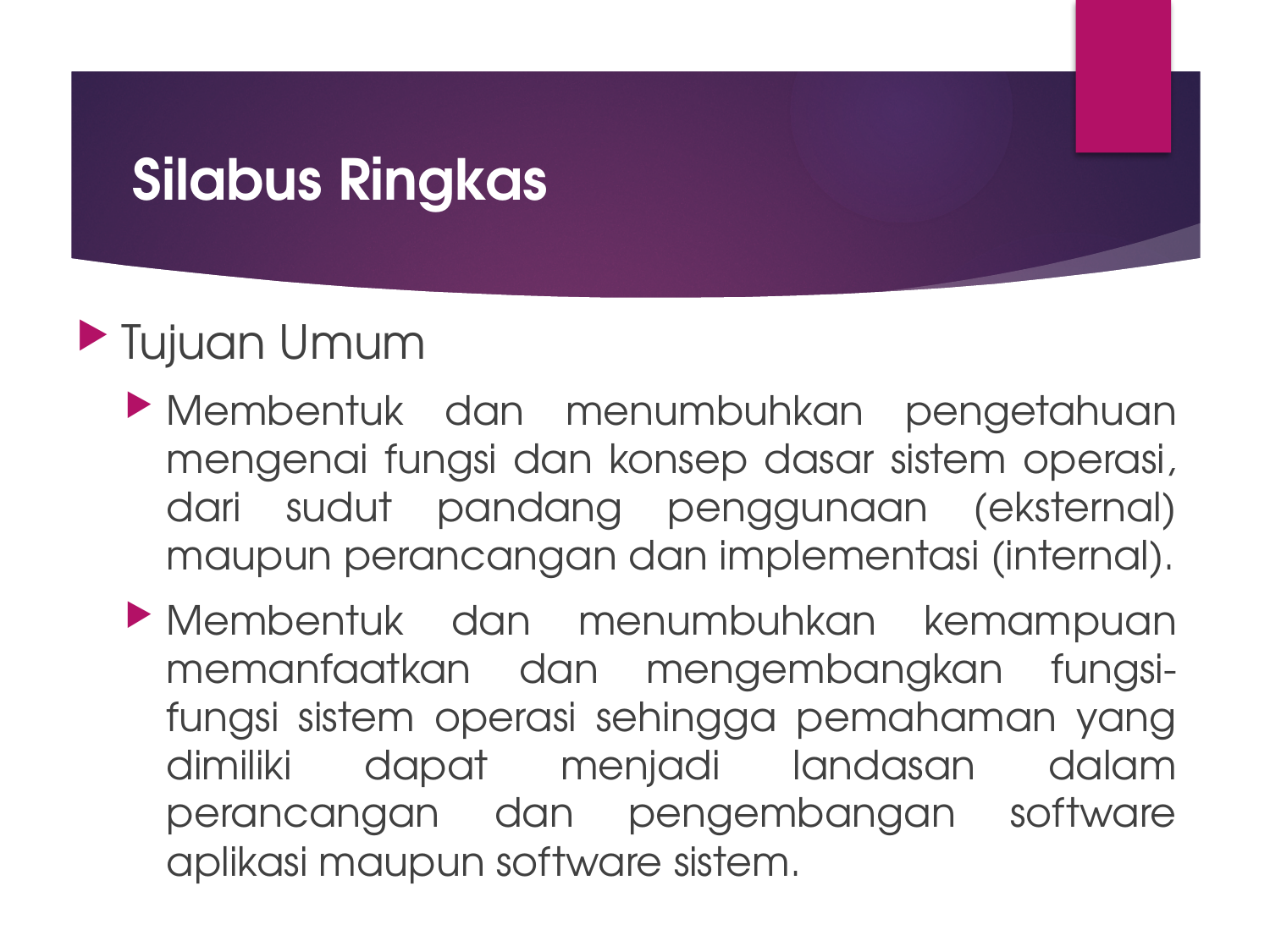

# Silabus Ringkas
Tujuan Umum
Membentuk dan menumbuhkan pengetahuan mengenai fungsi dan konsep dasar sistem operasi, dari sudut pandang penggunaan (eksternal) maupun perancangan dan implementasi (internal).
Membentuk dan menumbuhkan kemampuan memanfaatkan dan mengembangkan fungsi-fungsi sistem operasi sehingga pemahaman yang dimiliki dapat menjadi landasan dalam perancangan dan pengembangan software aplikasi maupun software sistem.